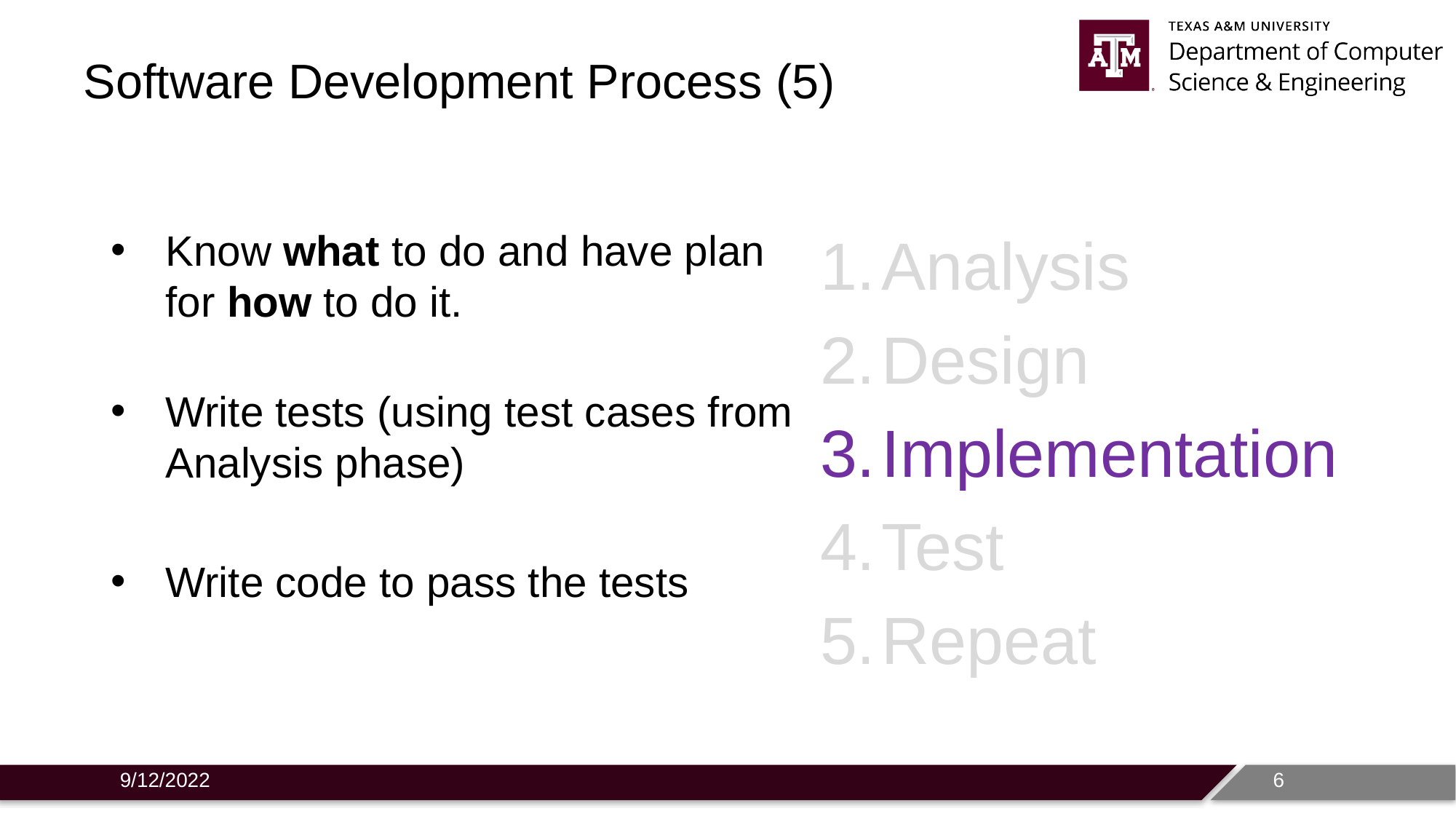

# Software Development Process (5)
Know what to do and have plan for how to do it.
Write tests (using test cases from Analysis phase)

Write code to pass the tests

Analysis
Design
Implementation
Test
Repeat